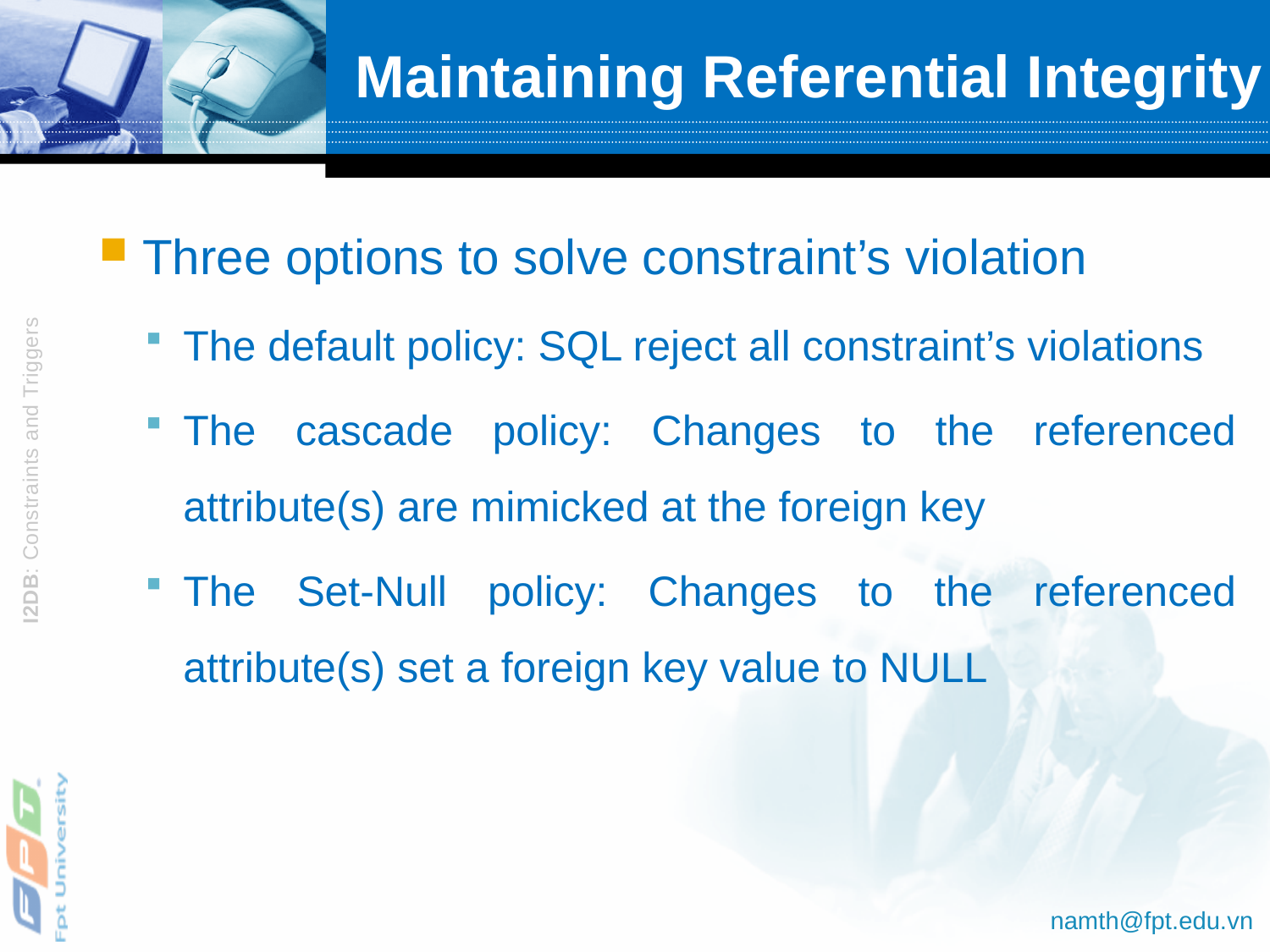

# Maintaining Referential Integrity
Three options to solve constraint’s violation
The default policy: SQL reject all constraint’s violations
The cascade policy: Changes to the referenced attribute(s) are mimicked at the foreign key
The Set-Null policy: Changes to the referenced attribute(s) set a foreign key value to NULL